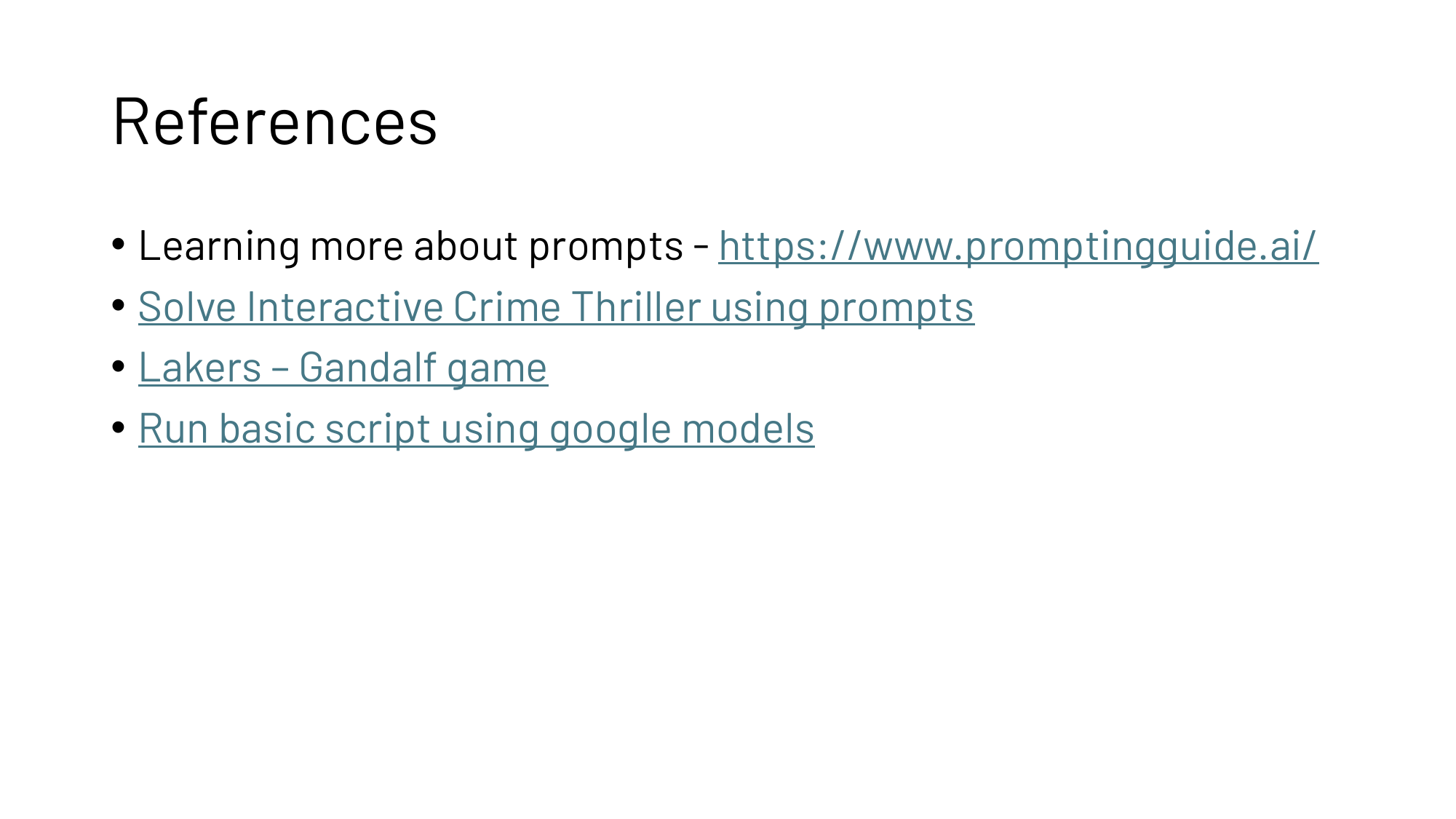

# References
Learning more about prompts - https://www.promptingguide.ai/
Solve Interactive Crime Thriller using prompts
Lakers – Gandalf game
Run basic script using google models